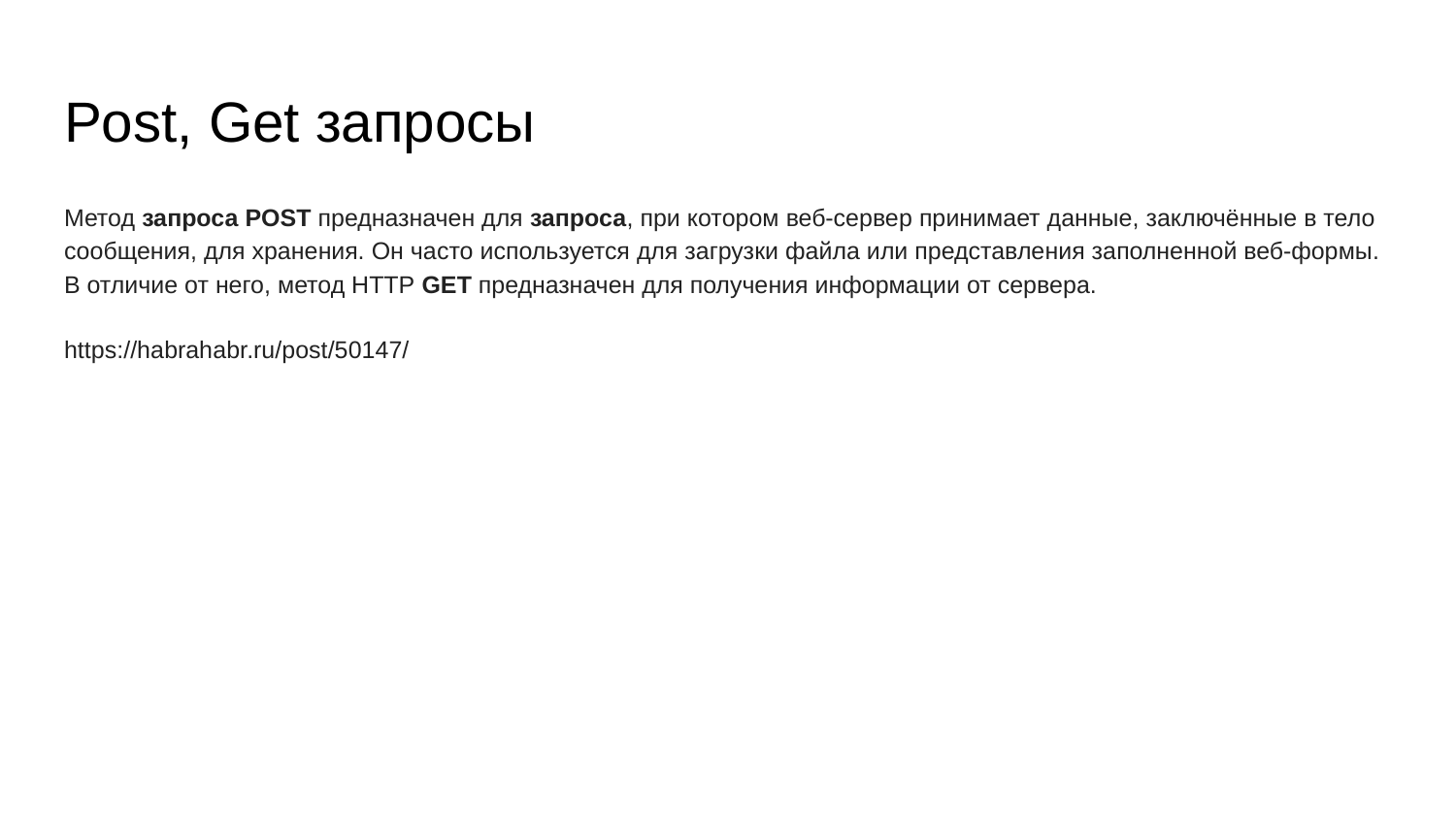

# Post, Get запросы
Метод запроса POST предназначен для запроса, при котором веб-сервер принимает данные, заключённые в тело сообщения, для хранения. Он часто используется для загрузки файла или представления заполненной веб-формы. В отличие от него, метод HTTP GET предназначен для получения информации от сервера.
https://habrahabr.ru/post/50147/